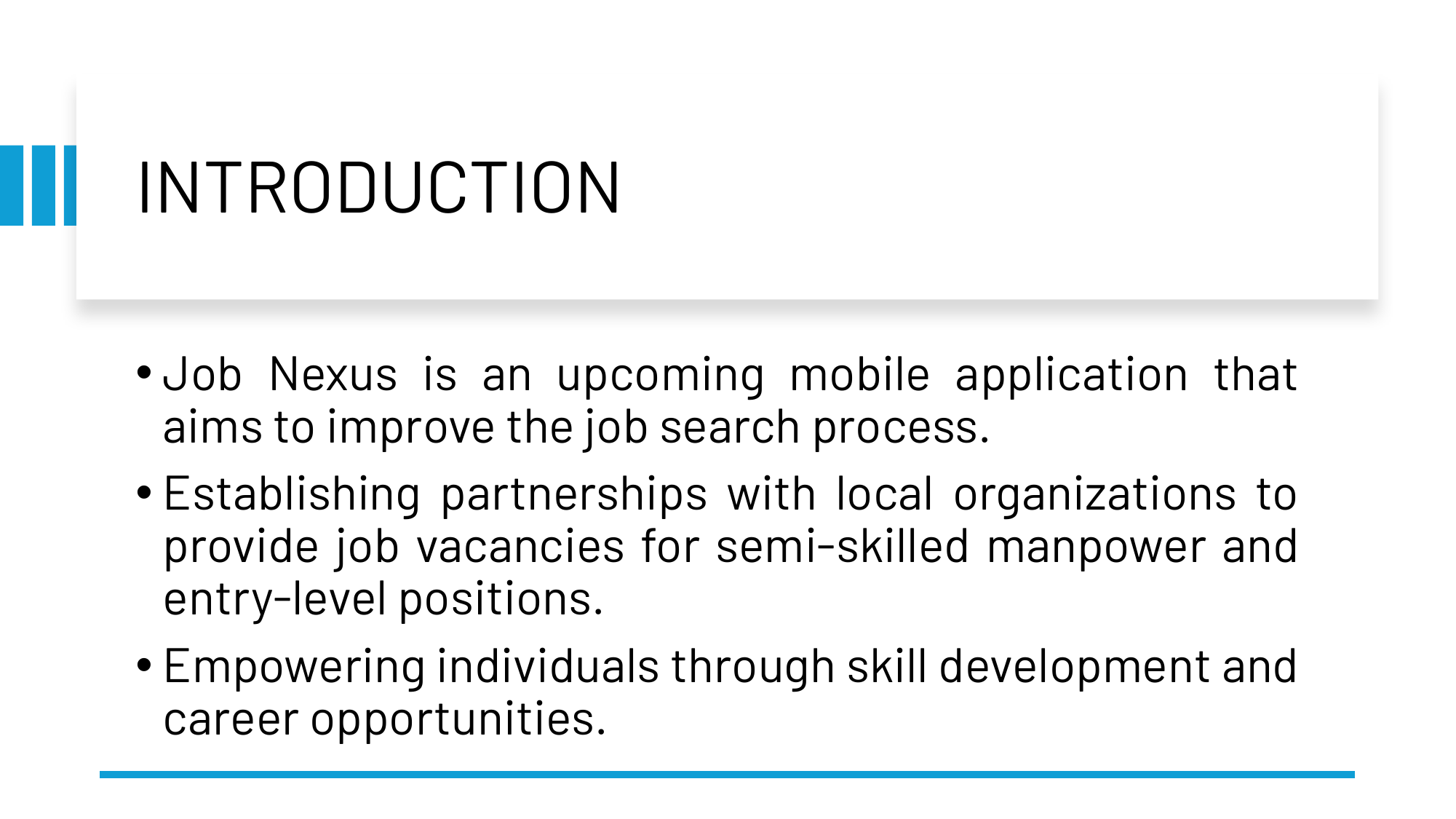

# INTRODUCTION

Job Nexus is an upcoming mobile application that aims to improve the job search process.
Establishing partnerships with local organizations to provide job vacancies for semi-skilled manpower and entry-level positions.
Empowering individuals through skill development and career opportunities.